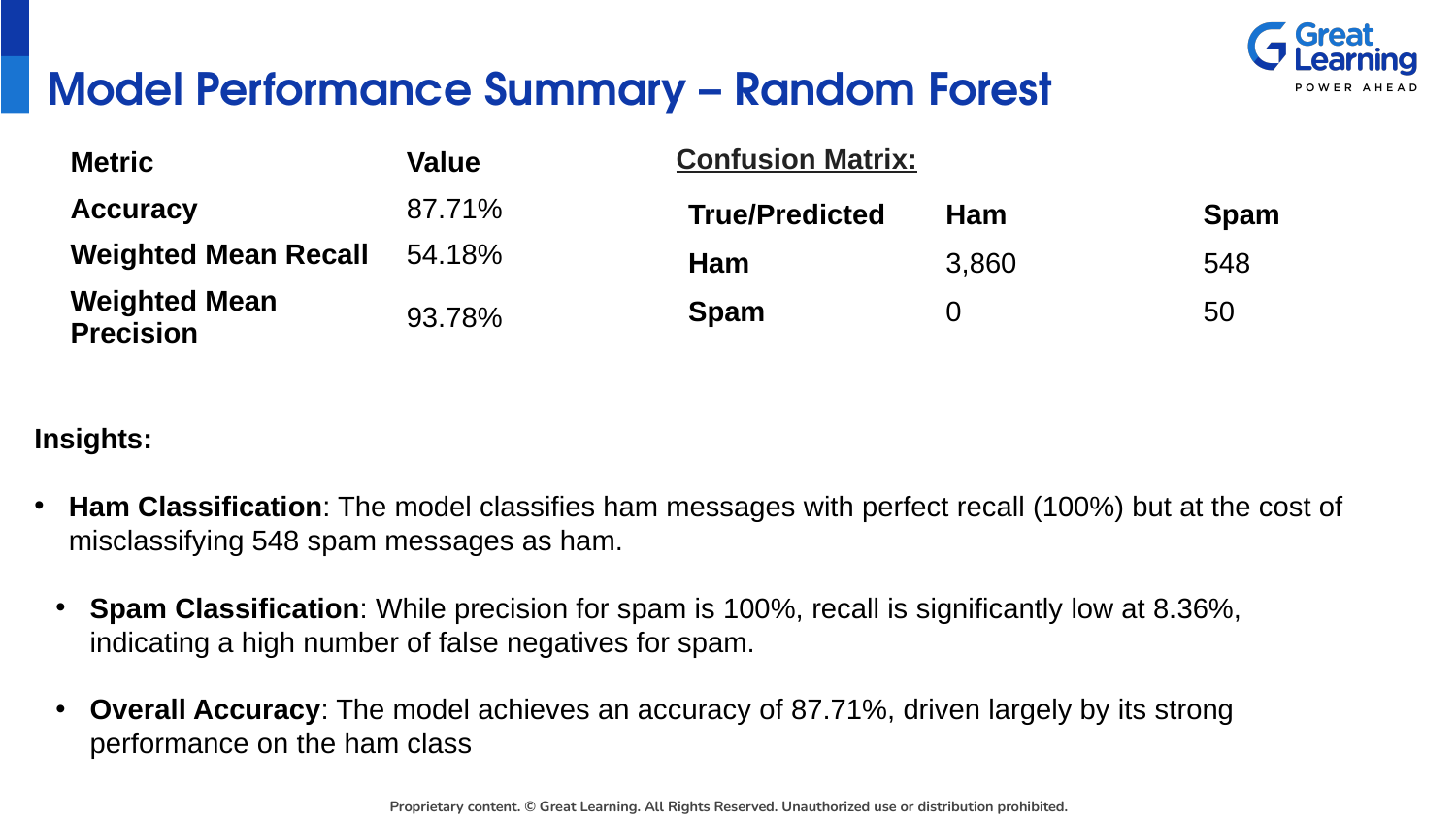

# Model Performance Summary – Random Forest
Confusion Matrix:

| Metric | Value |
| --- | --- |
| Accuracy | 87.71% |
| Weighted Mean Recall | 54.18% |
| Weighted Mean Precision | 93.78% |
| True/Predicted | Ham | Spam |
| --- | --- | --- |
| Ham | 3,860 | 548 |
| Spam | 0 | 50 |
Insights:

Ham Classification: The model classifies ham messages with perfect recall (100%) but at the cost of misclassifying 548 spam messages as ham.

Spam Classification: While precision for spam is 100%, recall is significantly low at 8.36%, indicating a high number of false negatives for spam.

Overall Accuracy: The model achieves an accuracy of 87.71%, driven largely by its strong performance on the ham class